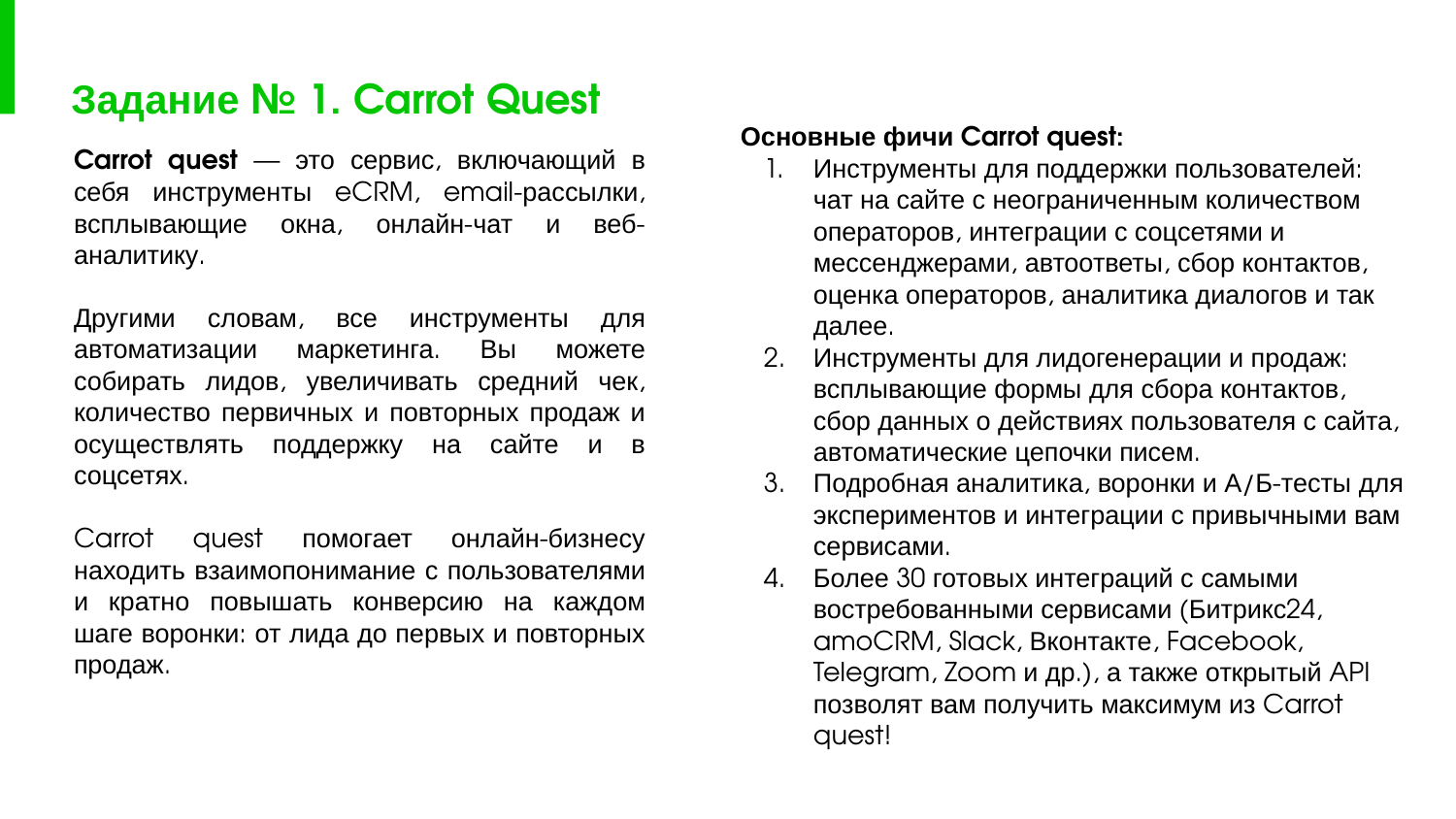

# Задание № 1. Carrot Quest
Основные фичи Carrot quest:
Инструменты для поддержки пользователей: чат на сайте с неограниченным количеством операторов, интеграции с соцсетями и мессенджерами, автоответы, сбор контактов, оценка операторов, аналитика диалогов и так далее.
Инструменты для лидогенерации и продаж: всплывающие формы для сбора контактов, сбор данных о действиях пользователя с сайта, автоматические цепочки писем.
Подробная аналитика, воронки и А/Б-тесты для экспериментов и интеграции с привычными вам сервисами.
Более 30 готовых интеграций с самыми востребованными сервисами (Битрикс24, amoCRM, Slack, Вконтакте, Facebook, Telegram, Zoom и др.), а также открытый API позволят вам получить максимум из Carrot quest!

Carrot quest — это сервис, включающий в себя инструменты eCRM, email-рассылки, всплывающие окна, онлайн-чат и веб-аналитику.
Другими словам, все инструменты для автоматизации маркетинга. Вы можете собирать лидов, увеличивать средний чек, количество первичных и повторных продаж и осуществлять поддержку на сайте и в соцсетях.
Carrot quest помогает онлайн-бизнесу находить взаимопонимание с пользователями и кратно повышать конверсию на каждом шаге воронки: от лида до первых и повторных продаж.